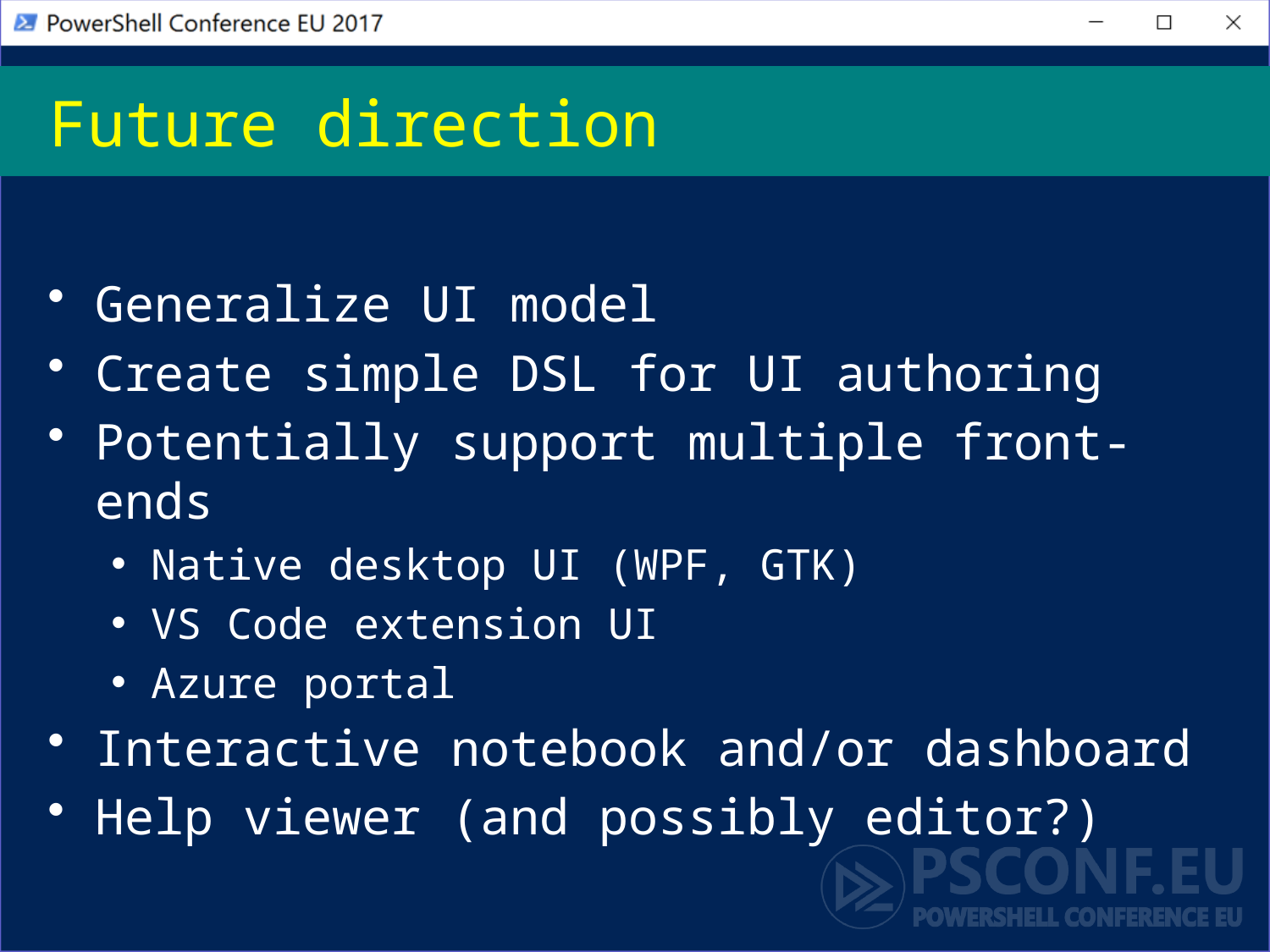

# Future direction
Generalize UI model
Create simple DSL for UI authoring
Potentially support multiple front-ends
Native desktop UI (WPF, GTK)
VS Code extension UI
Azure portal
Interactive notebook and/or dashboard
Help viewer (and possibly editor?)